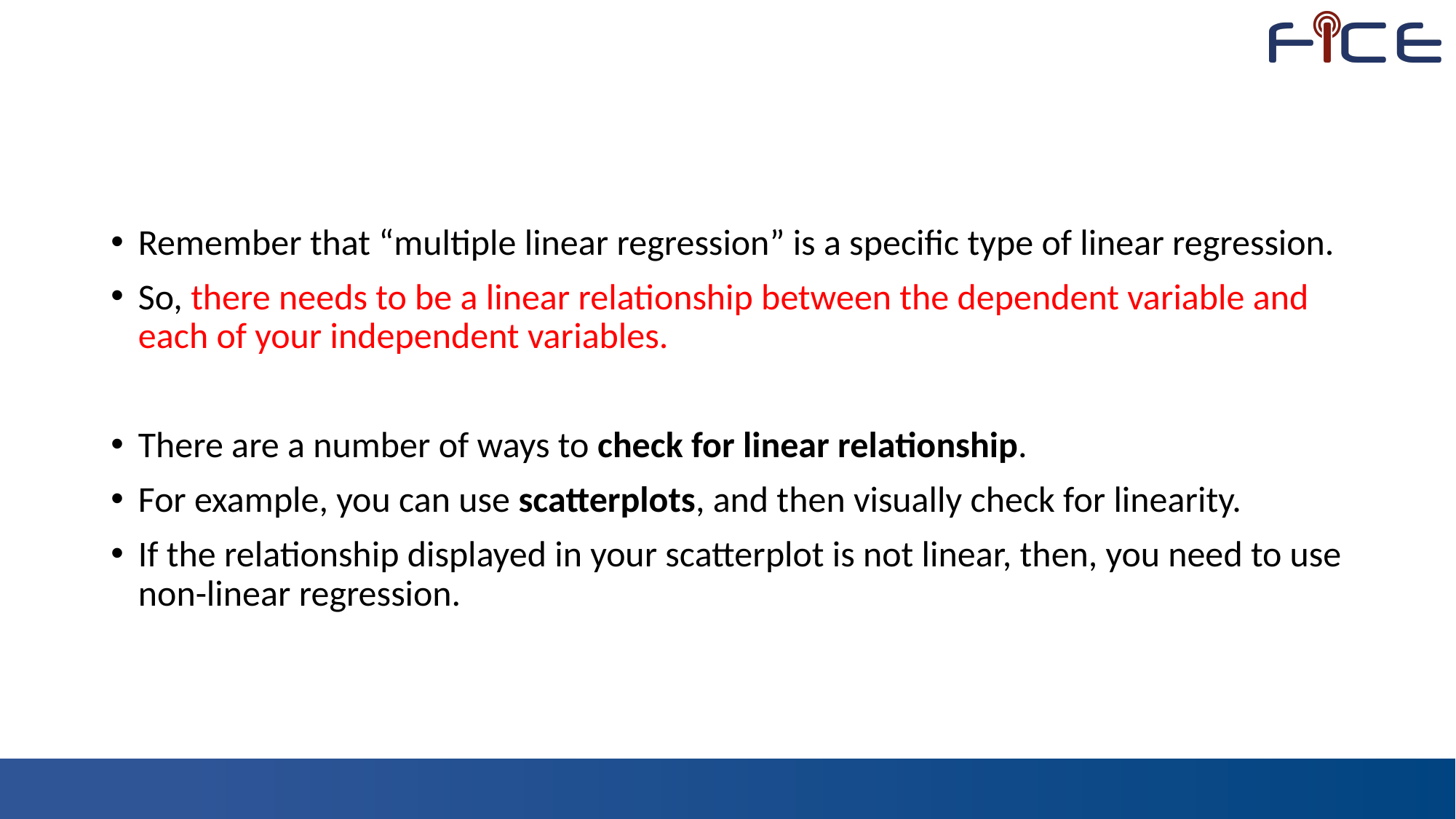

#
Remember that “multiple linear regression” is a specific type of linear regression.
So, there needs to be a linear relationship between the dependent variable and each of your independent variables.

There are a number of ways to check for linear relationship.
For example, you can use scatterplots, and then visually check for linearity.
If the relationship displayed in your scatterplot is not linear, then, you need to use non-linear regression.